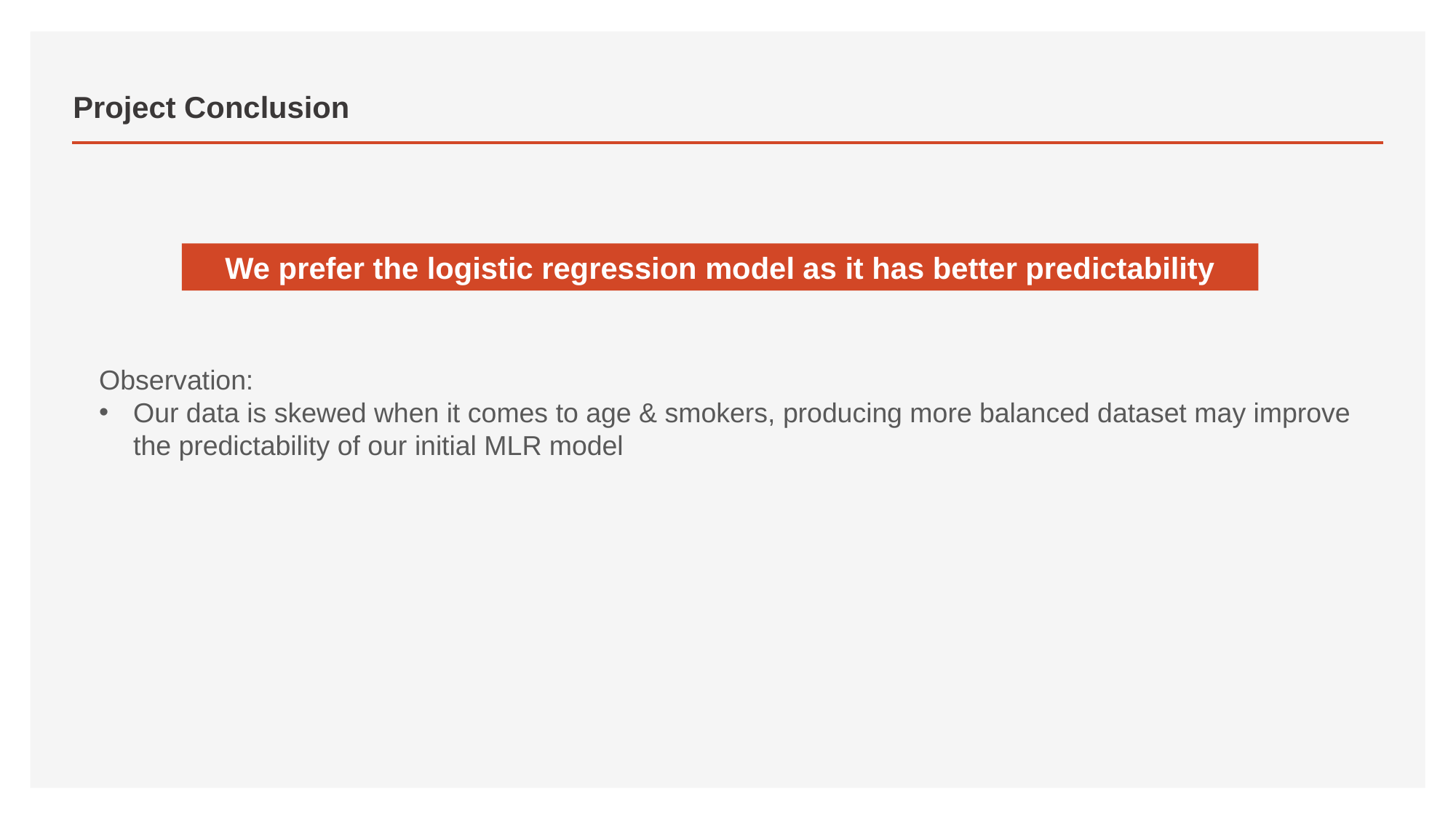

# Project Conclusion
We prefer the logistic regression model as it has better predictability

Observation:
Our data is skewed when it comes to age & smokers, producing more balanced dataset may improve the predictability of our initial MLR model